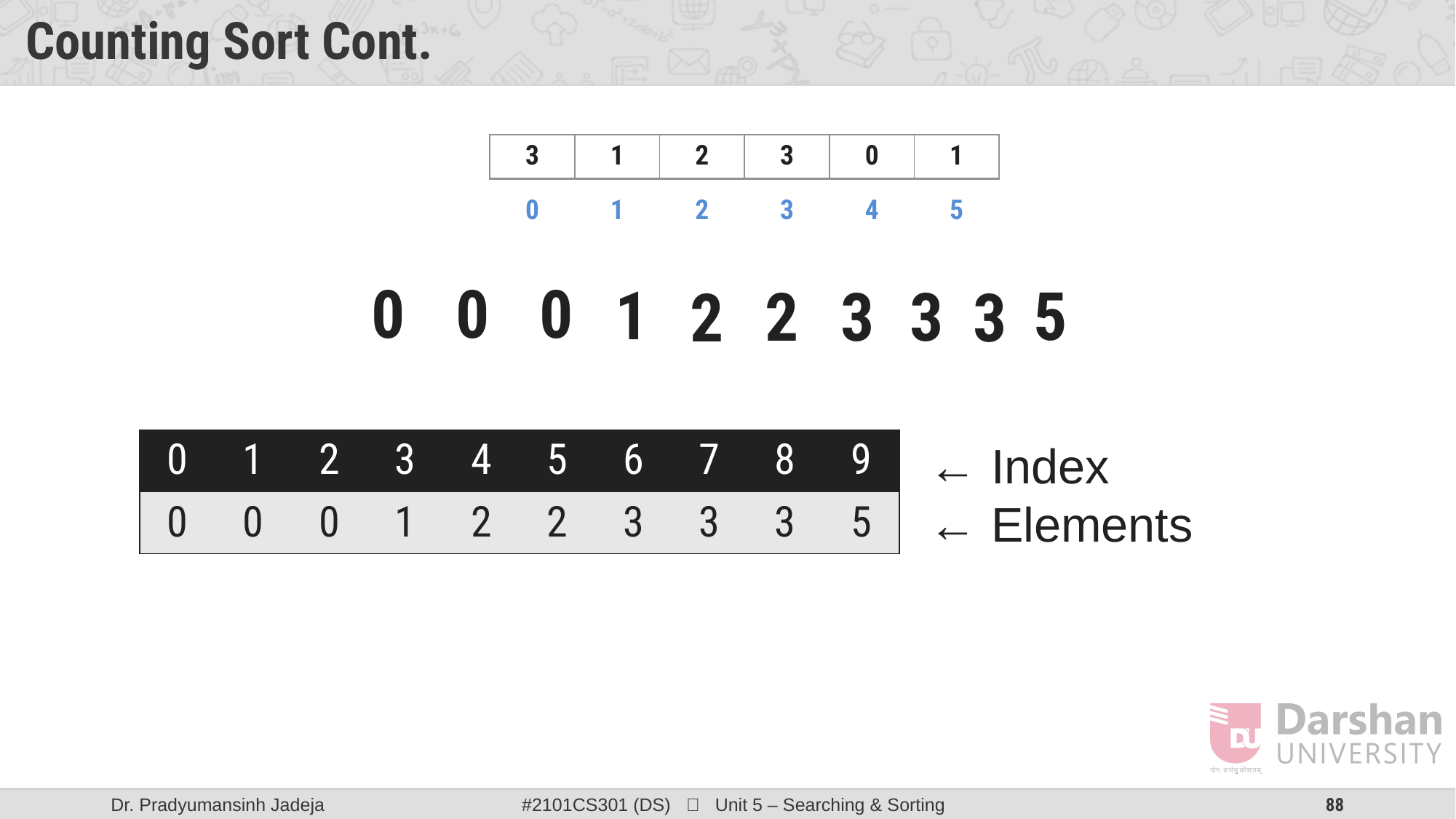

# Counting Sort Cont.
| 3 | 1 | 2 | 3 | 0 | 1 |
| --- | --- | --- | --- | --- | --- |
| 0 | 1 | 2 | 3 | 4 | 5 |
| --- | --- | --- | --- | --- | --- |
0
0
0
1
5
2
3
3
2
3
| 0 | 1 | 2 | 3 | 4 | 5 | 6 | 7 | 8 | 9 |
| --- | --- | --- | --- | --- | --- | --- | --- | --- | --- |
| 0 | 0 | 0 | 1 | 2 | 2 | 3 | 3 | 3 | 5 |
← Index
← Elements